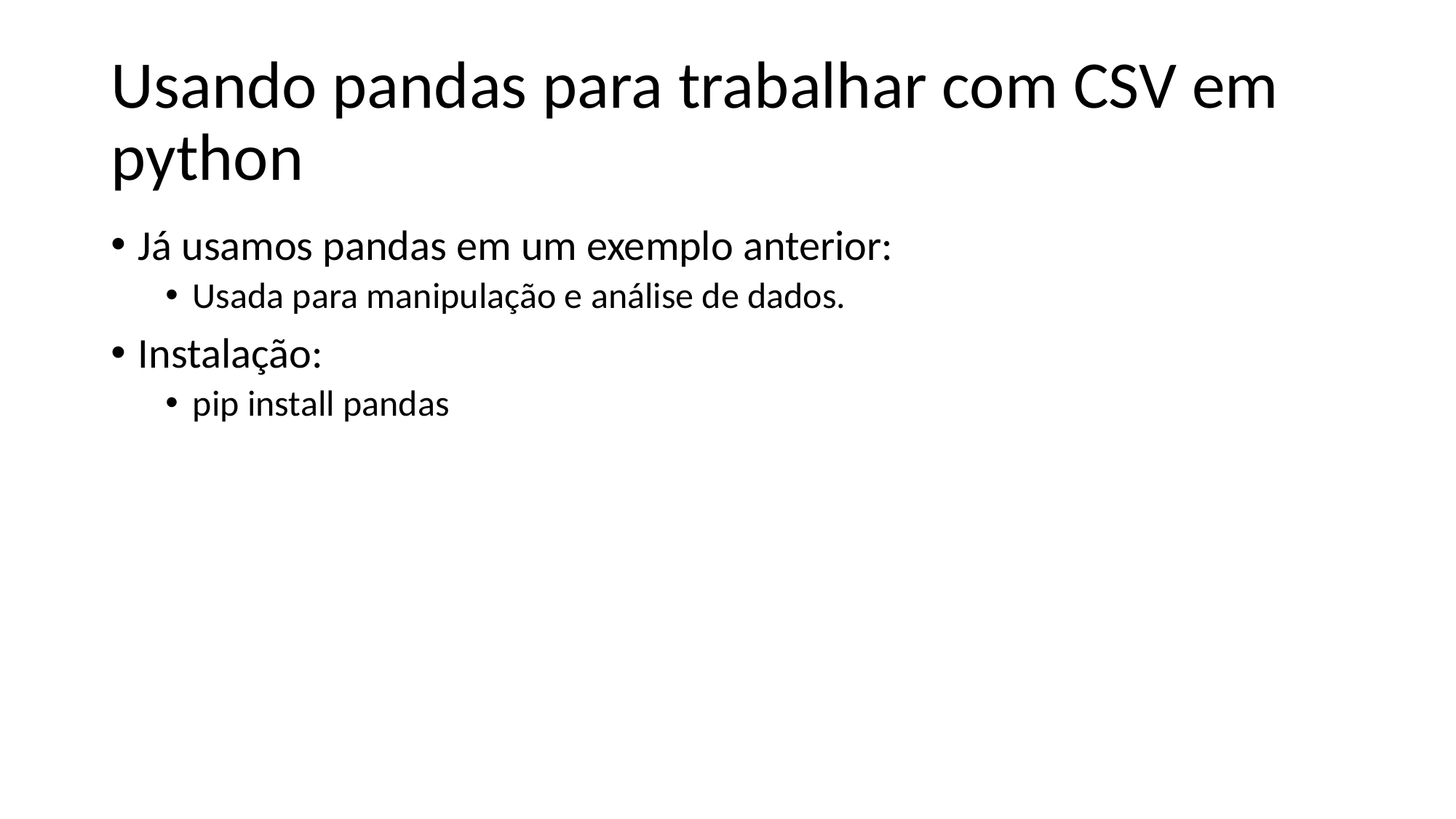

# Usando pandas para trabalhar com CSV em python
Já usamos pandas em um exemplo anterior:
Usada para manipulação e análise de dados.
Instalação:
pip install pandas